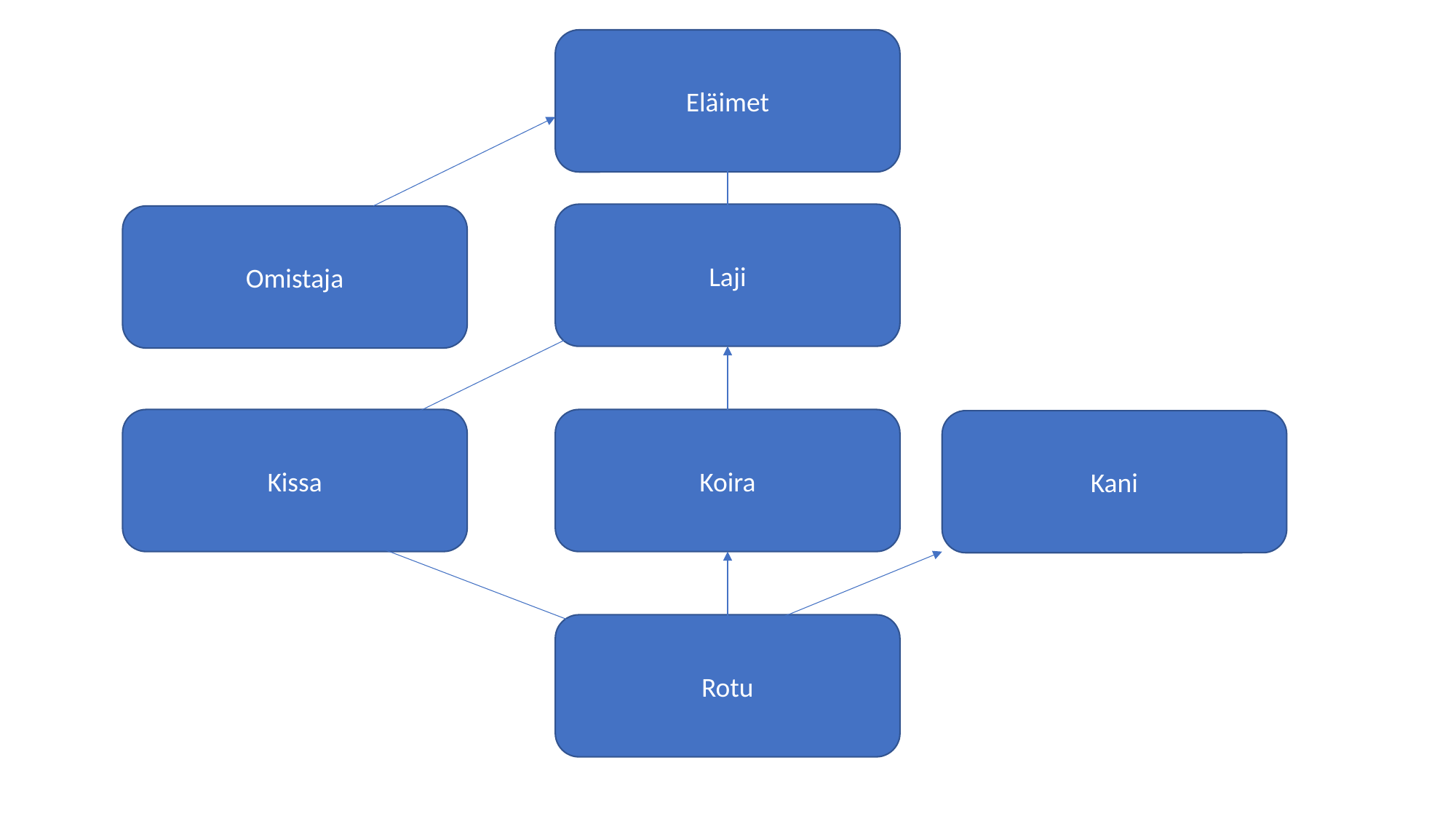

Eläimet
Laji
Omistaja
Kissa
Koira
Kani
Rotu